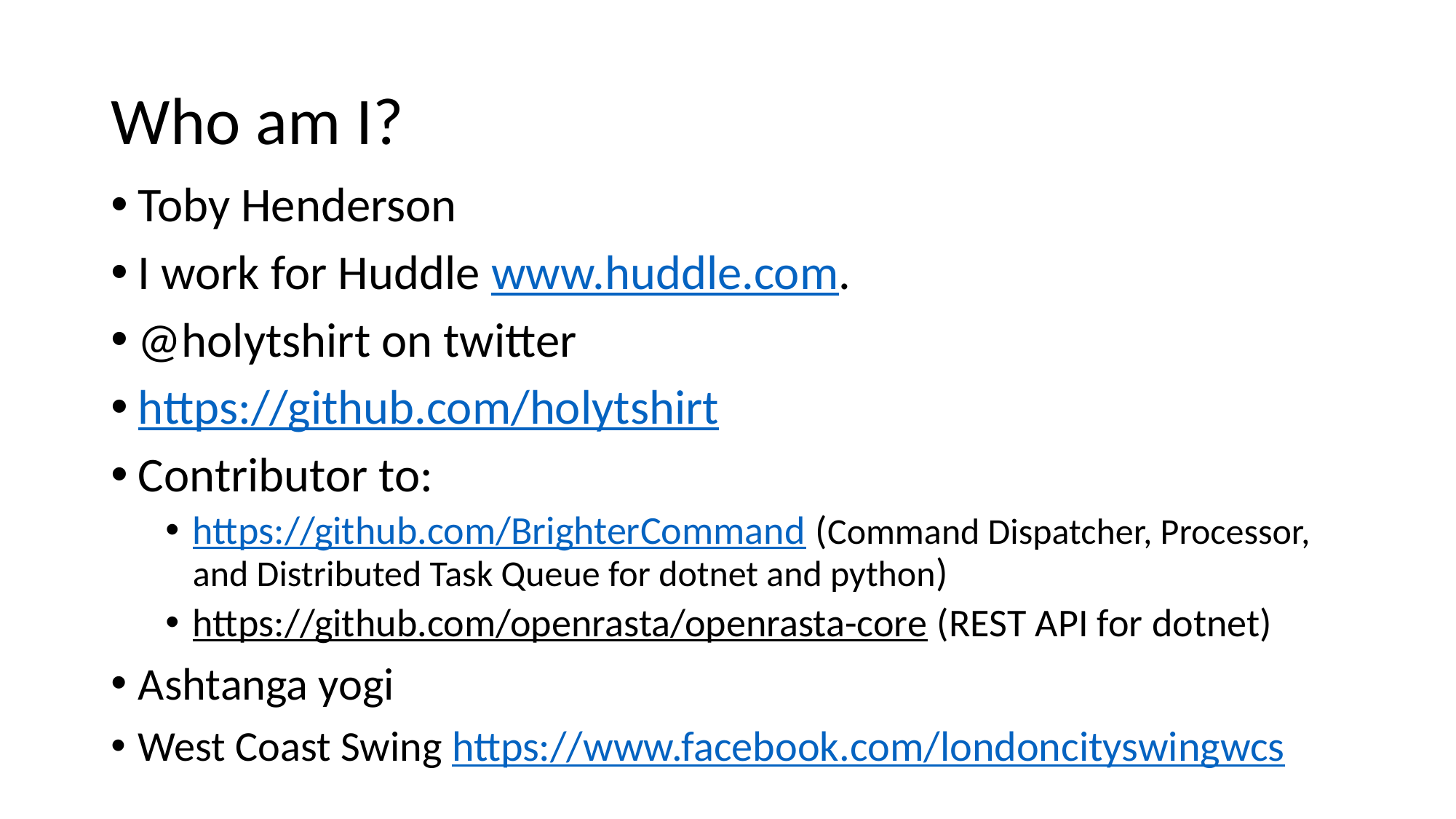

# Who am I?
Toby Henderson
I work for Huddle www.huddle.com.
@holytshirt on twitter
https://github.com/holytshirt
Contributor to:
https://github.com/BrighterCommand (Command Dispatcher, Processor, and Distributed Task Queue for dotnet and python)
https://github.com/openrasta/openrasta-core (REST API for dotnet)
Ashtanga yogi
West Coast Swing https://www.facebook.com/londoncityswingwcs